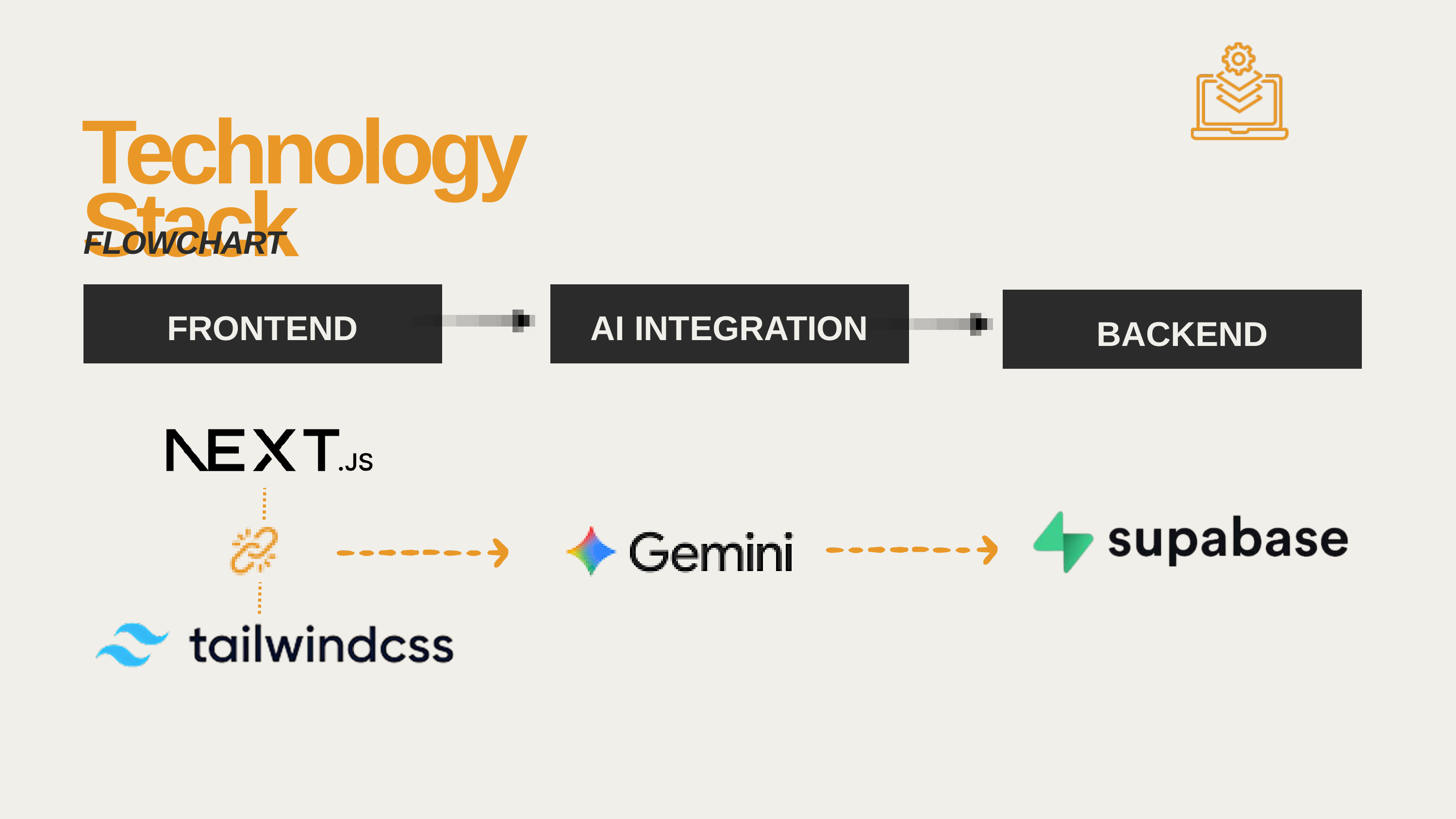

Technology Stack
FLOWCHART
| FRONTEND |
| --- |
| AI INTEGRATION |
| --- |
| BACKEND |
| --- |